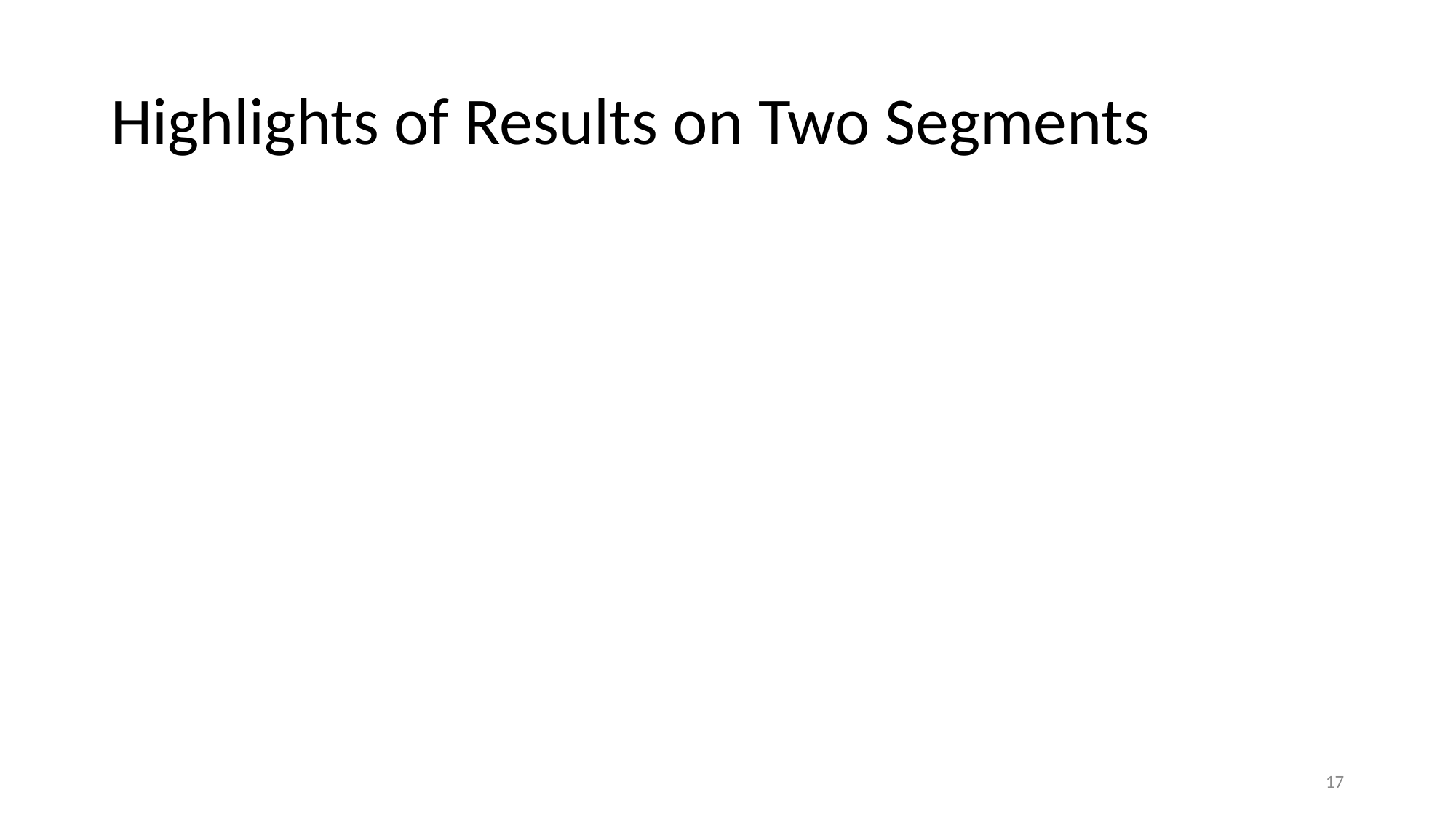

# Highlights of Results on Two Segments

17